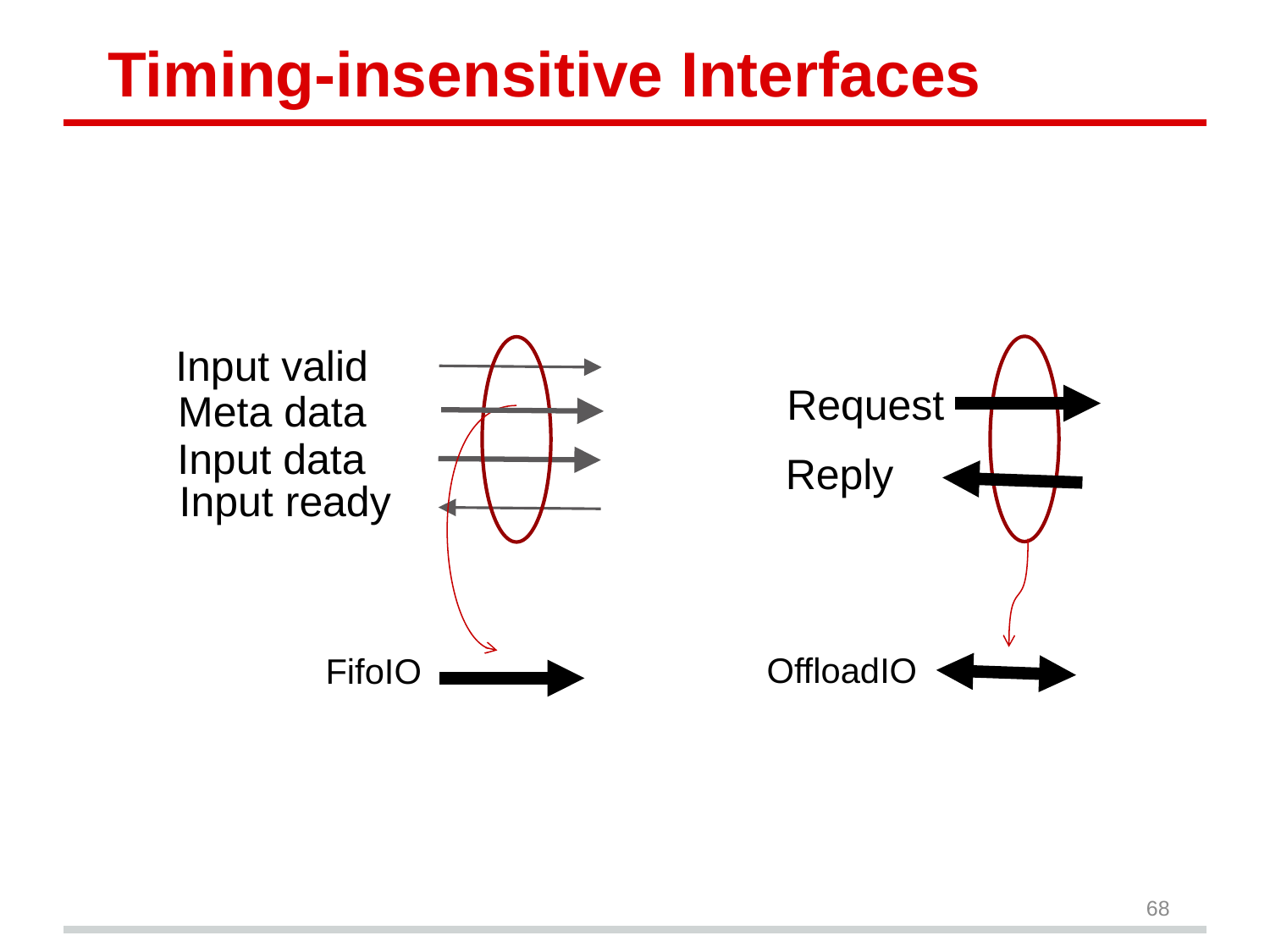

# Timing-insensitive Interfaces
Input valid

Request
Meta data
Input data
Reply
Input ready
OffloadIO
FifoIO
68